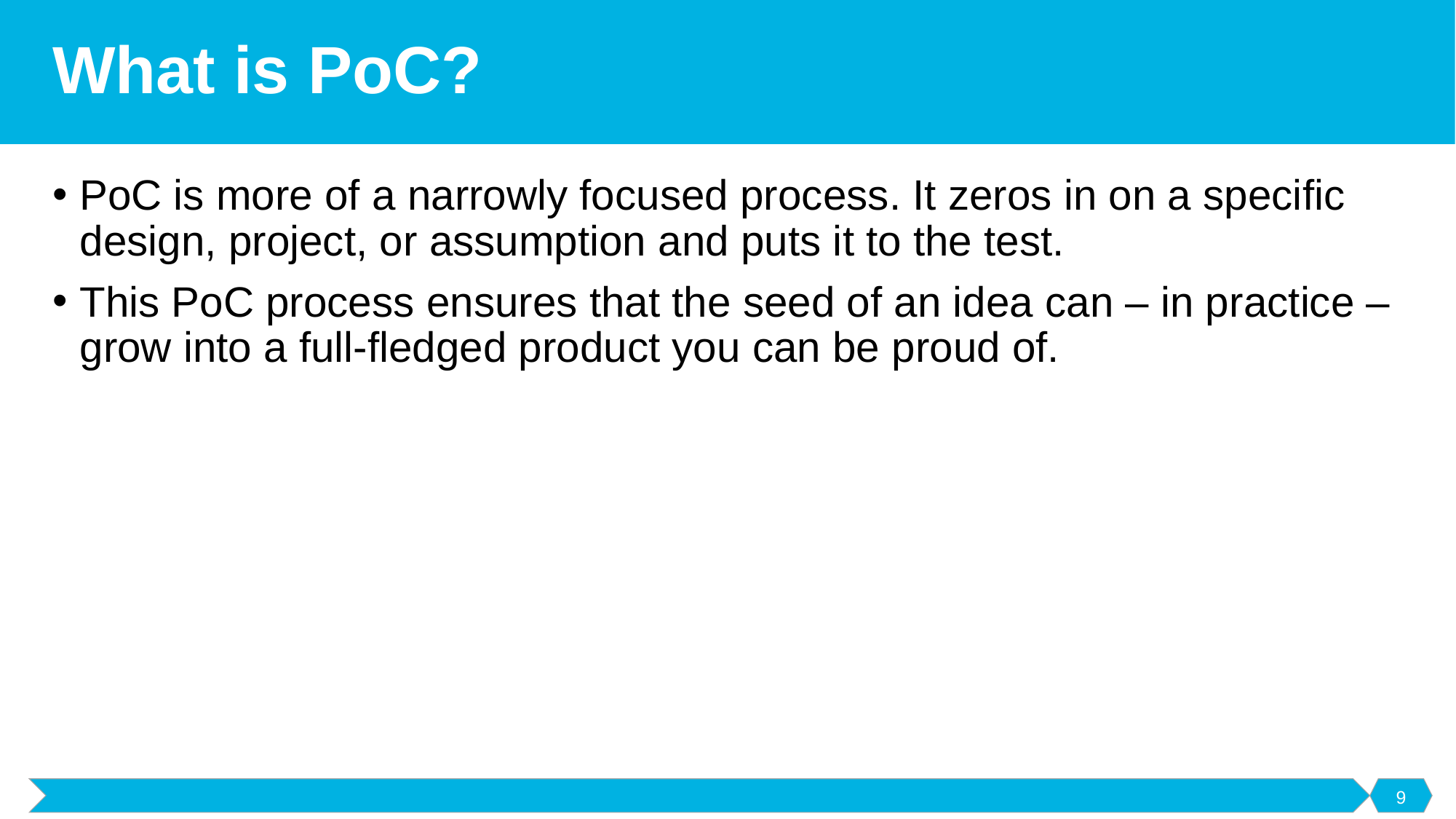

# What is PoC?
PoC is more of a narrowly focused process. It zeros in on a specific design, project, or assumption and puts it to the test.
This PoC process ensures that the seed of an idea can – in practice – grow into a full-fledged product you can be proud of.
9